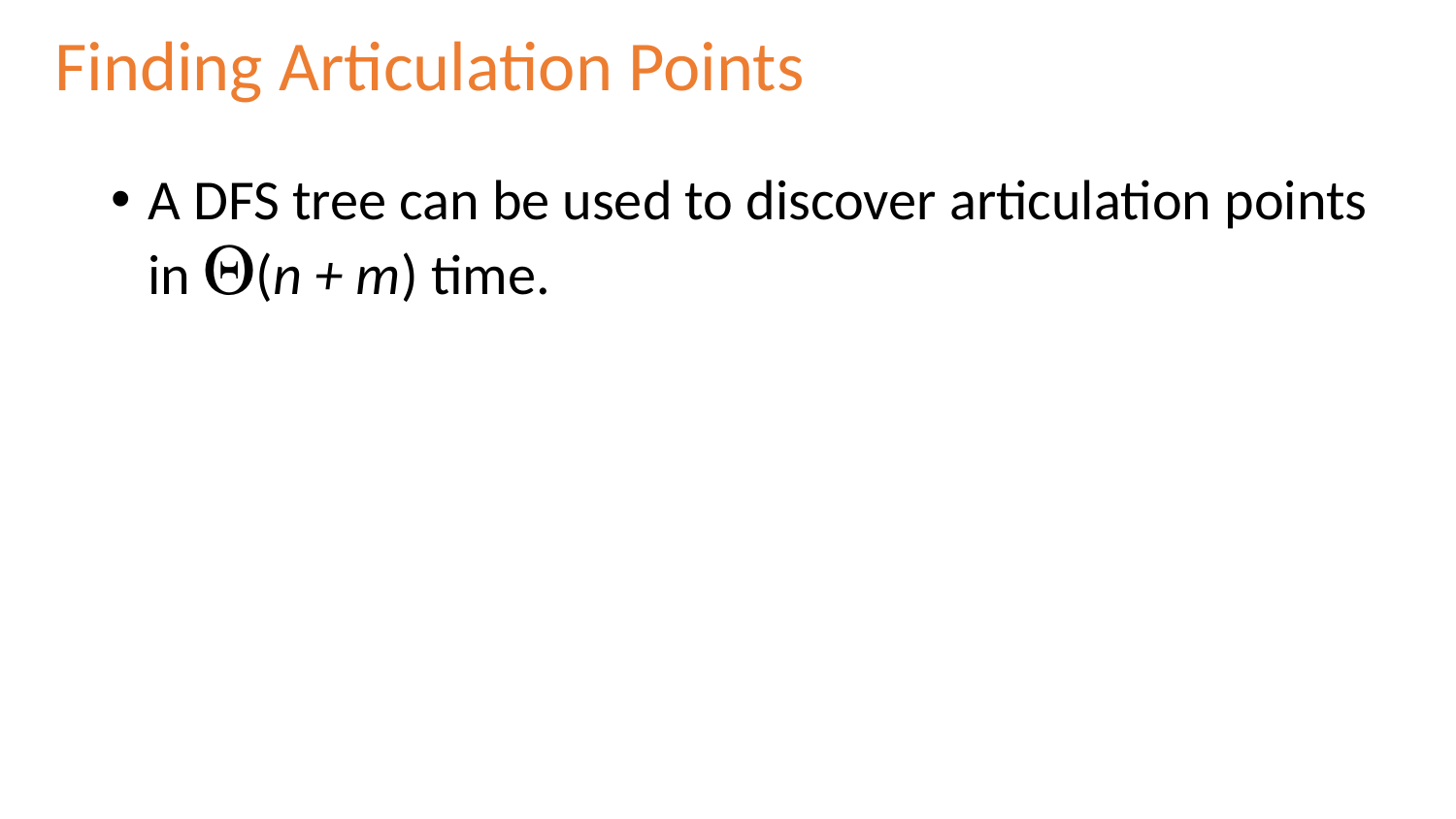

# Finding Articulation Points
A DFS tree can be used to discover articulation points in Θ(n + m) time.